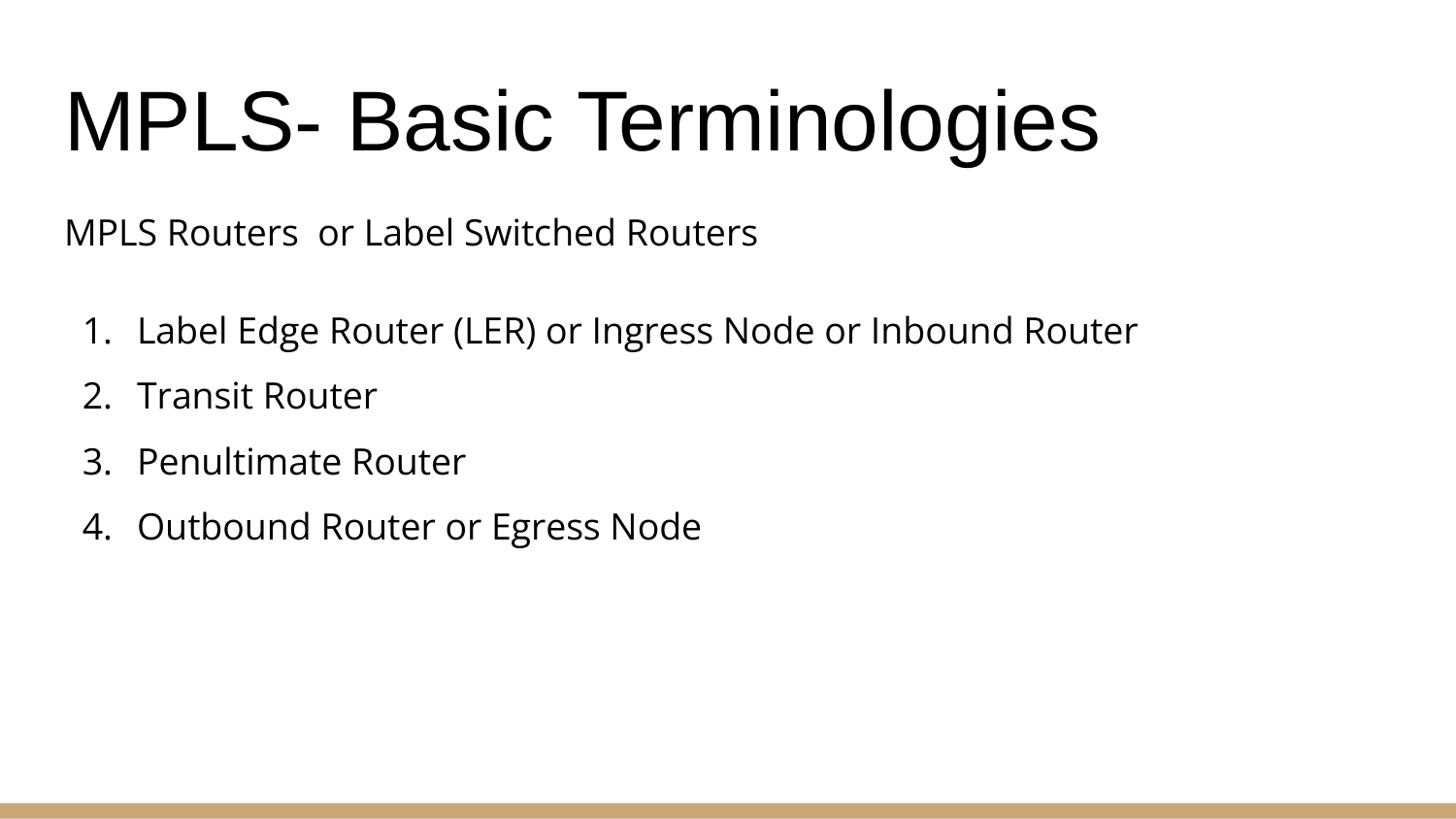

# MPLS- Basic Terminologies
MPLS Routers  or Label Switched Routers
Label Edge Router (LER) or Ingress Node or Inbound Router
Transit Router
Penultimate Router
Outbound Router or Egress Node